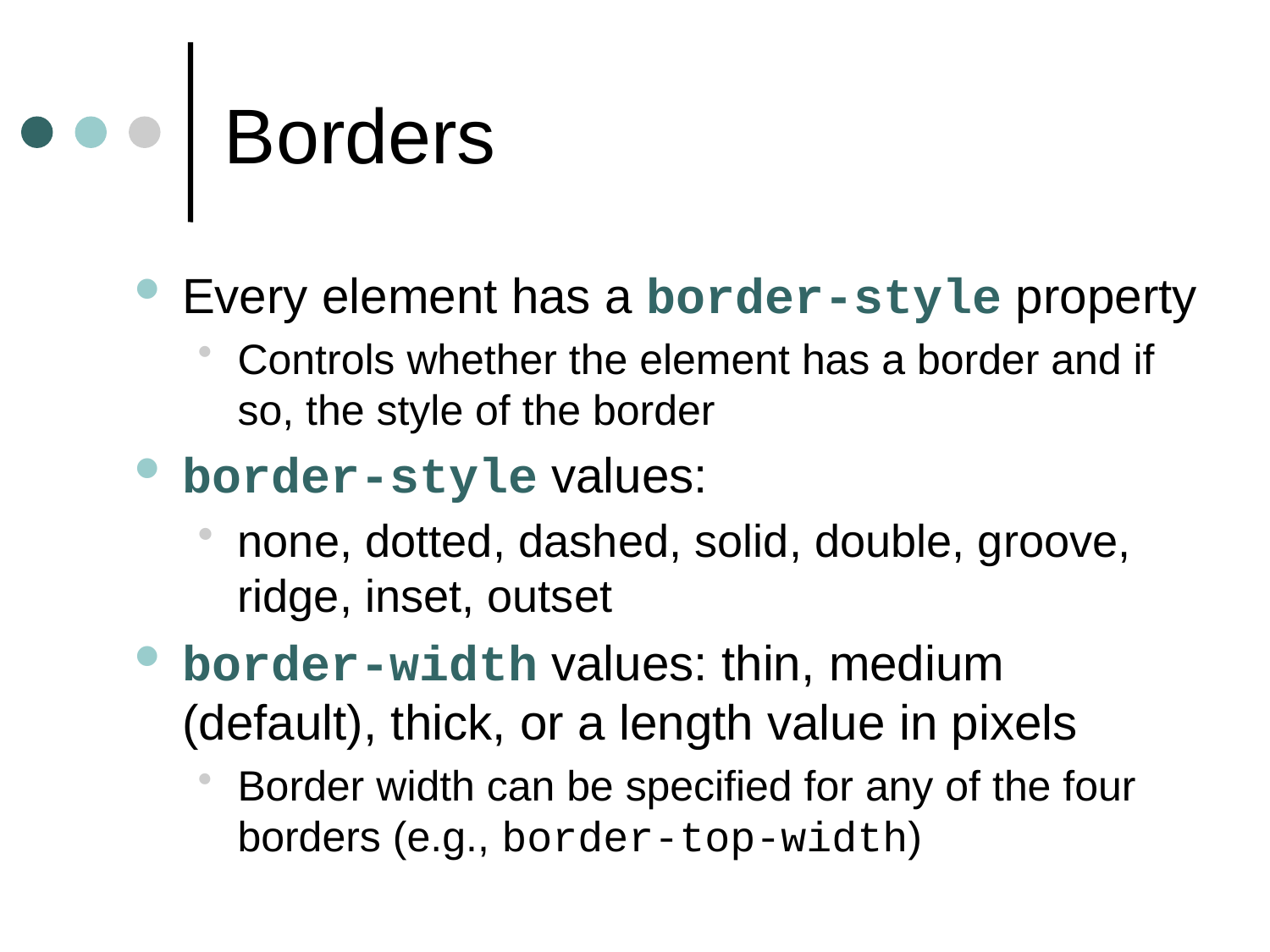

# Borders
Every element has a border-style property
Controls whether the element has a border and if so, the style of the border
border-style values:
none, dotted, dashed, solid, double, groove, ridge, inset, outset
border-width values: thin, medium (default), thick, or a length value in pixels
Border width can be specified for any of the four borders (e.g., border-top-width)